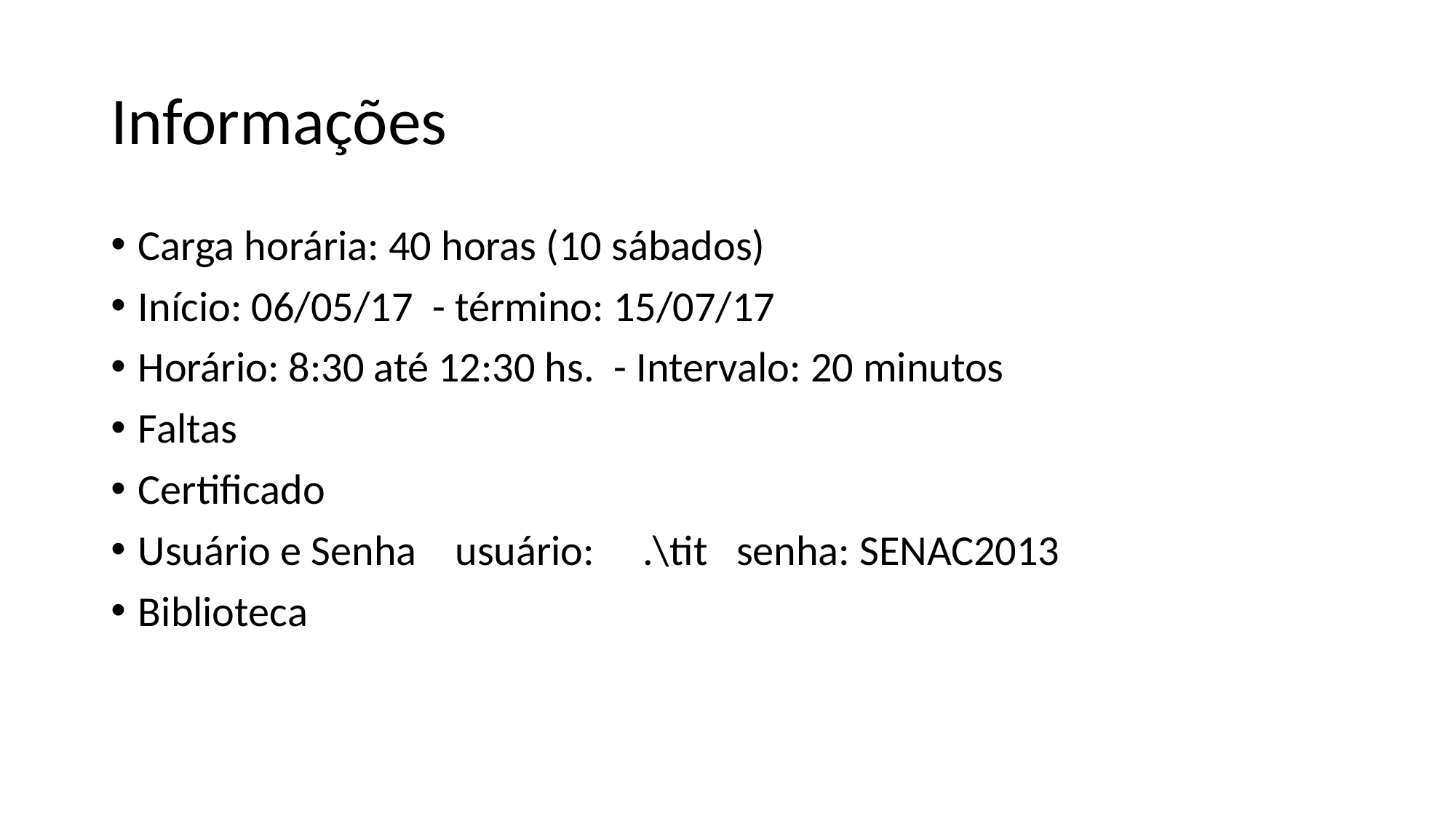

# Informações
Carga horária: 40 horas (10 sábados)
Início: 06/05/17  - término: 15/07/17
Horário: 8:30 até 12:30 hs.  - Intervalo: 20 minutos
Faltas
Certificado
Usuário e Senha    usuário:     .\tit   senha: SENAC2013
Biblioteca